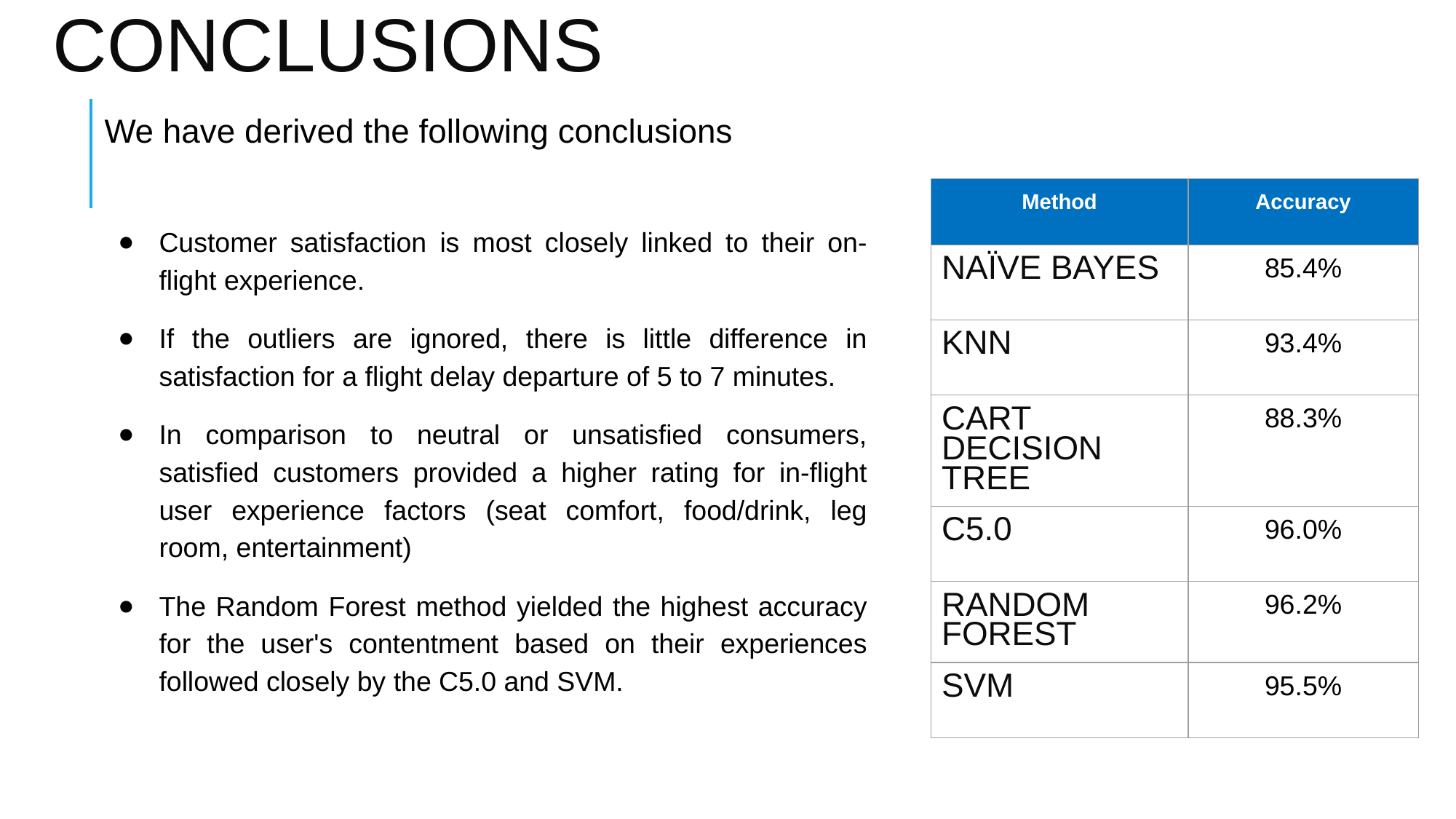

# CONCLUSIONS
We have derived the following conclusions

Customer satisfaction is most closely linked to their on-flight experience.

If the outliers are ignored, there is little difference in satisfaction for a flight delay departure of 5 to 7 minutes.

In comparison to neutral or unsatisfied consumers, satisfied customers provided a higher rating for in-flight user experience factors (seat comfort, food/drink, leg room, entertainment)

The Random Forest method yielded the highest accuracy for the user's contentment based on their experiences followed closely by the C5.0 and SVM.
| Method | Accuracy |
| --- | --- |
| NAÏVE BAYES | 85.4% |
| KNN | 93.4% |
| CART DECISION TREE | 88.3% |
| C5.0 | 96.0% |
| RANDOM FOREST | 96.2% |
| SVM | 95.5% |